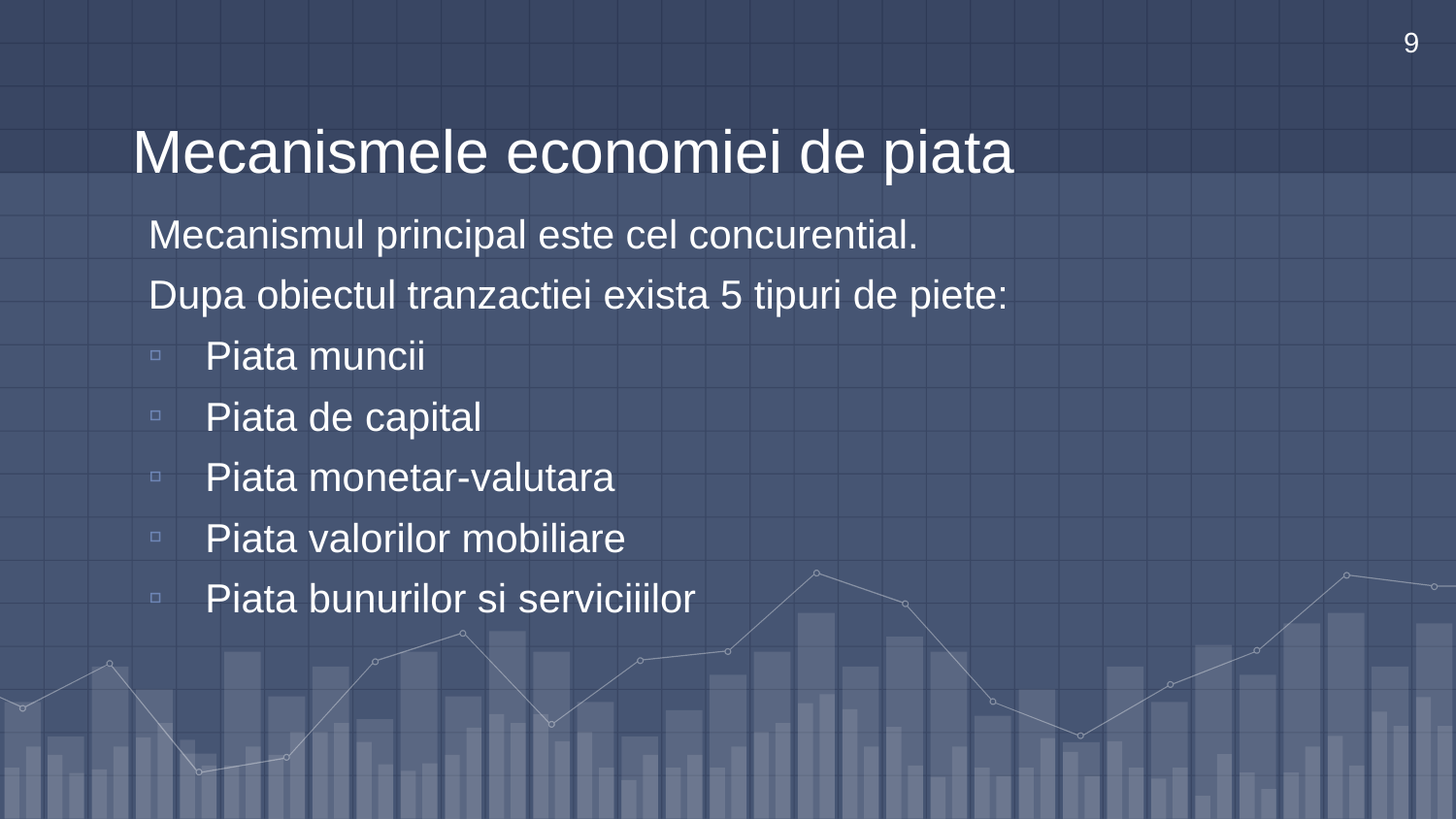

9
# Mecanismele economiei de piata
Mecanismul principal este cel concurential.
Dupa obiectul tranzactiei exista 5 tipuri de piete:
Piata muncii
Piata de capital
Piata monetar-valutara
Piata valorilor mobiliare
Piata bunurilor si serviciiilor